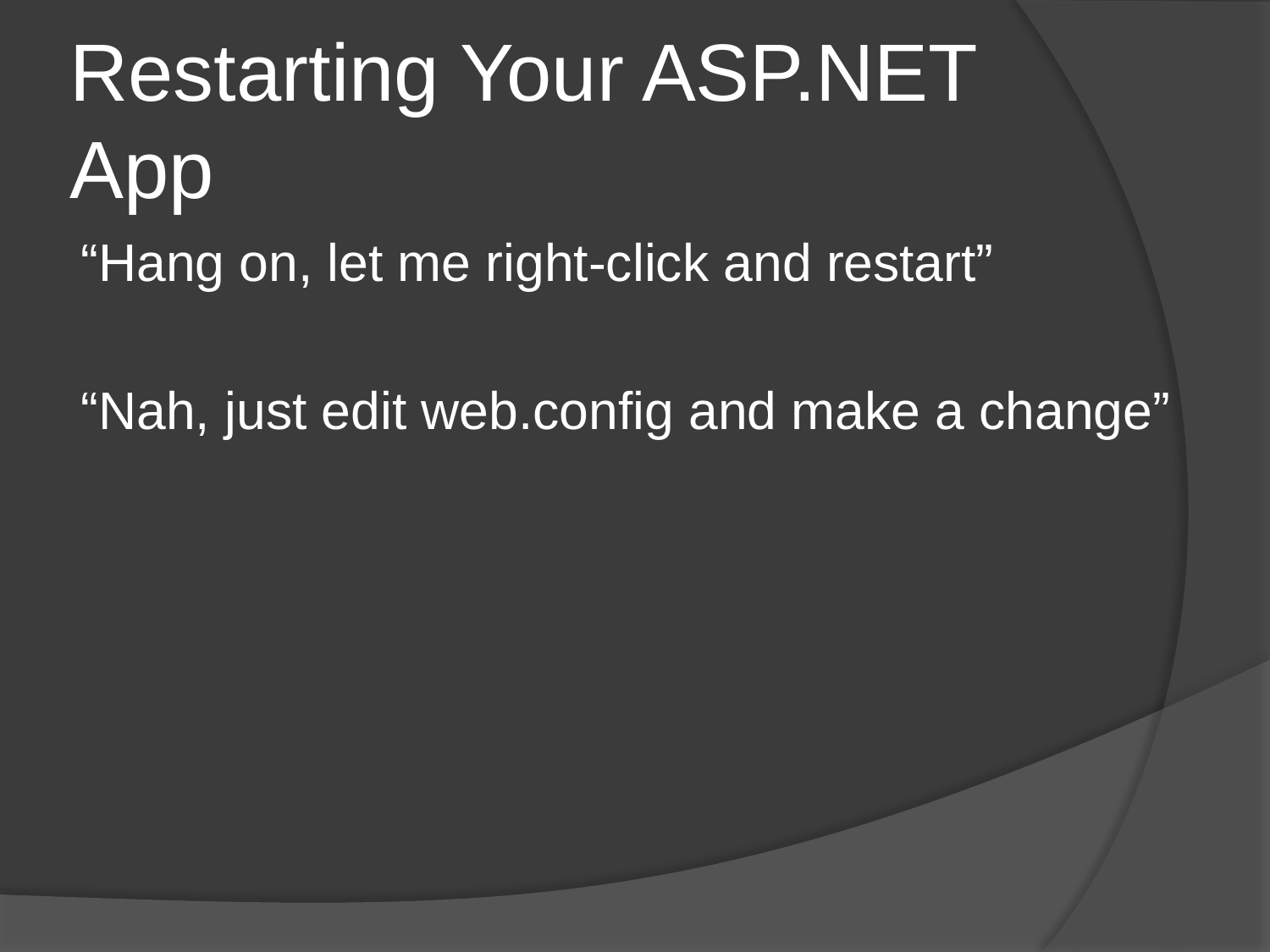

# Restarting Your ASP.NET App
“Hang on, let me right-click and restart”

“Nah, just edit web.config and make a change”